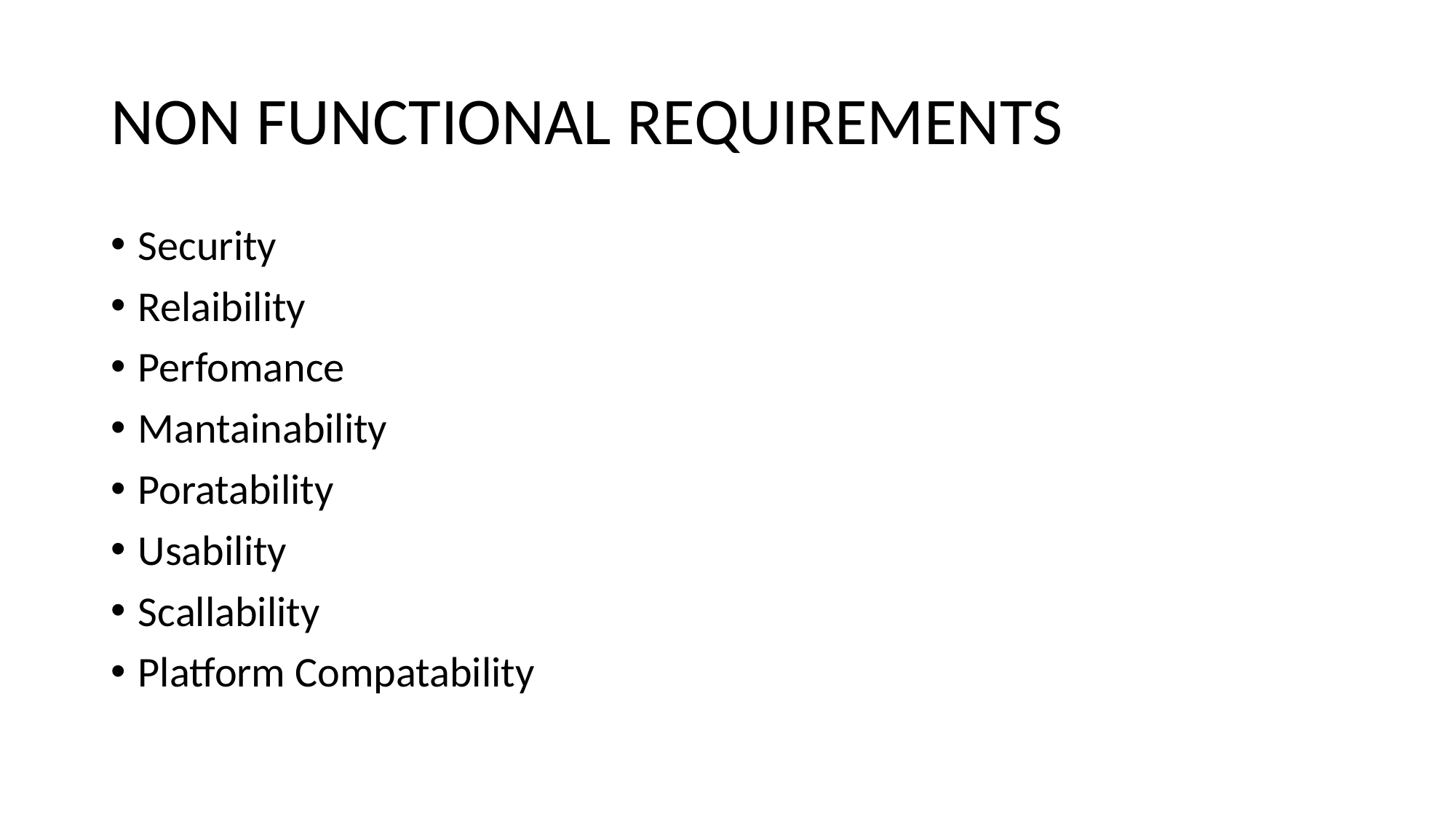

# NON FUNCTIONAL REQUIREMENTS
Security
Relaibility
Perfomance
Mantainability
Poratability
Usability
Scallability
Platform Compatability